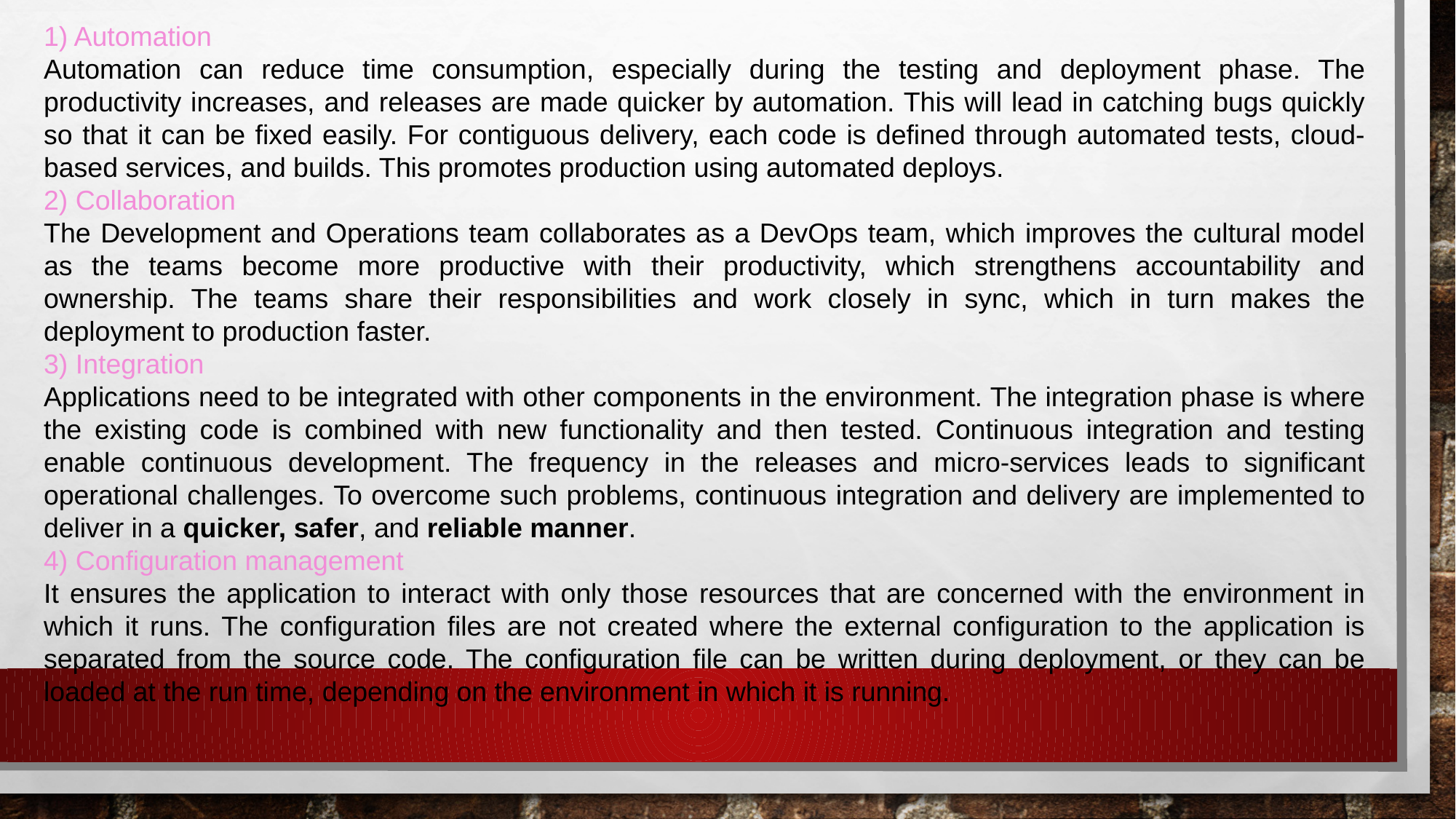

1) Automation
Automation can reduce time consumption, especially during the testing and deployment phase. The productivity increases, and releases are made quicker by automation. This will lead in catching bugs quickly so that it can be fixed easily. For contiguous delivery, each code is defined through automated tests, cloud-based services, and builds. This promotes production using automated deploys.
2) Collaboration
The Development and Operations team collaborates as a DevOps team, which improves the cultural model as the teams become more productive with their productivity, which strengthens accountability and ownership. The teams share their responsibilities and work closely in sync, which in turn makes the deployment to production faster.
3) Integration
Applications need to be integrated with other components in the environment. The integration phase is where the existing code is combined with new functionality and then tested. Continuous integration and testing enable continuous development. The frequency in the releases and micro-services leads to significant operational challenges. To overcome such problems, continuous integration and delivery are implemented to deliver in a quicker, safer, and reliable manner.
4) Configuration management
It ensures the application to interact with only those resources that are concerned with the environment in which it runs. The configuration files are not created where the external configuration to the application is separated from the source code. The configuration file can be written during deployment, or they can be loaded at the run time, depending on the environment in which it is running.